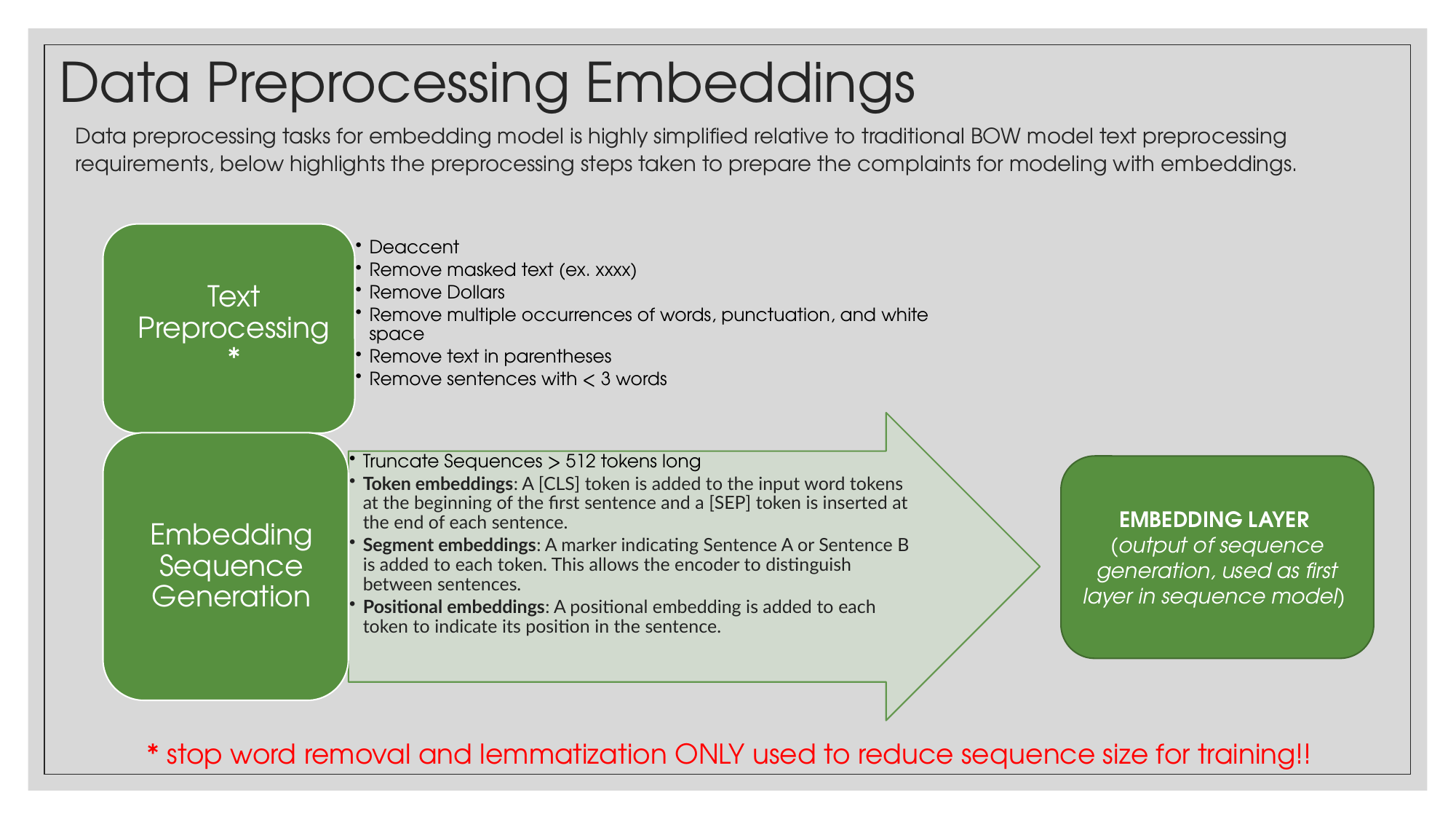

# Data Preprocessing Embeddings
Data preprocessing tasks for embedding model is highly simplified relative to traditional BOW model text preprocessing requirements, below highlights the preprocessing steps taken to prepare the complaints for modeling with embeddings.
Deaccent
Remove masked text (ex. xxxx)
Remove Dollars
Remove multiple occurrences of words, punctuation, and white space
Remove text in parentheses
Remove sentences with < 3 words
Text Preprocessing*
Truncate Sequences > 512 tokens long
Token embeddings: A [CLS] token is added to the input word tokens at the beginning of the first sentence and a [SEP] token is inserted at the end of each sentence.
Segment embeddings: A marker indicating Sentence A or Sentence B is added to each token. This allows the encoder to distinguish between sentences.
Positional embeddings: A positional embedding is added to each token to indicate its position in the sentence.
Embedding Sequence Generation
EMBEDDING LAYER
(output of sequence generation, used as first layer in sequence model)

* stop word removal and lemmatization ONLY used to reduce sequence size for training!!